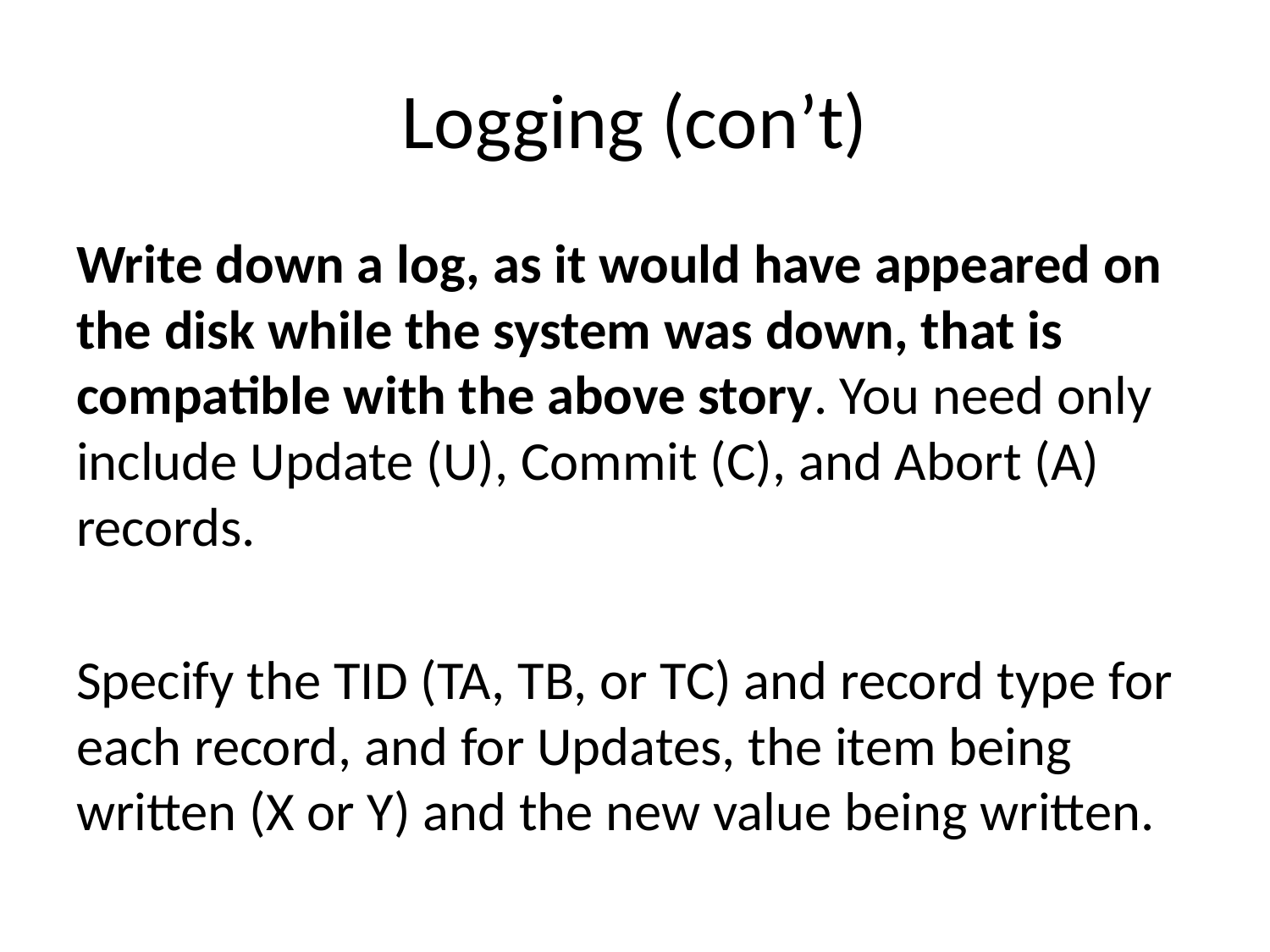

# Logging (con’t)
Write down a log, as it would have appeared on the disk while the system was down, that is compatible with the above story. You need only include Update (U), Commit (C), and Abort (A) records.

Specify the TID (TA, TB, or TC) and record type for each record, and for Updates, the item being written (X or Y) and the new value being written.